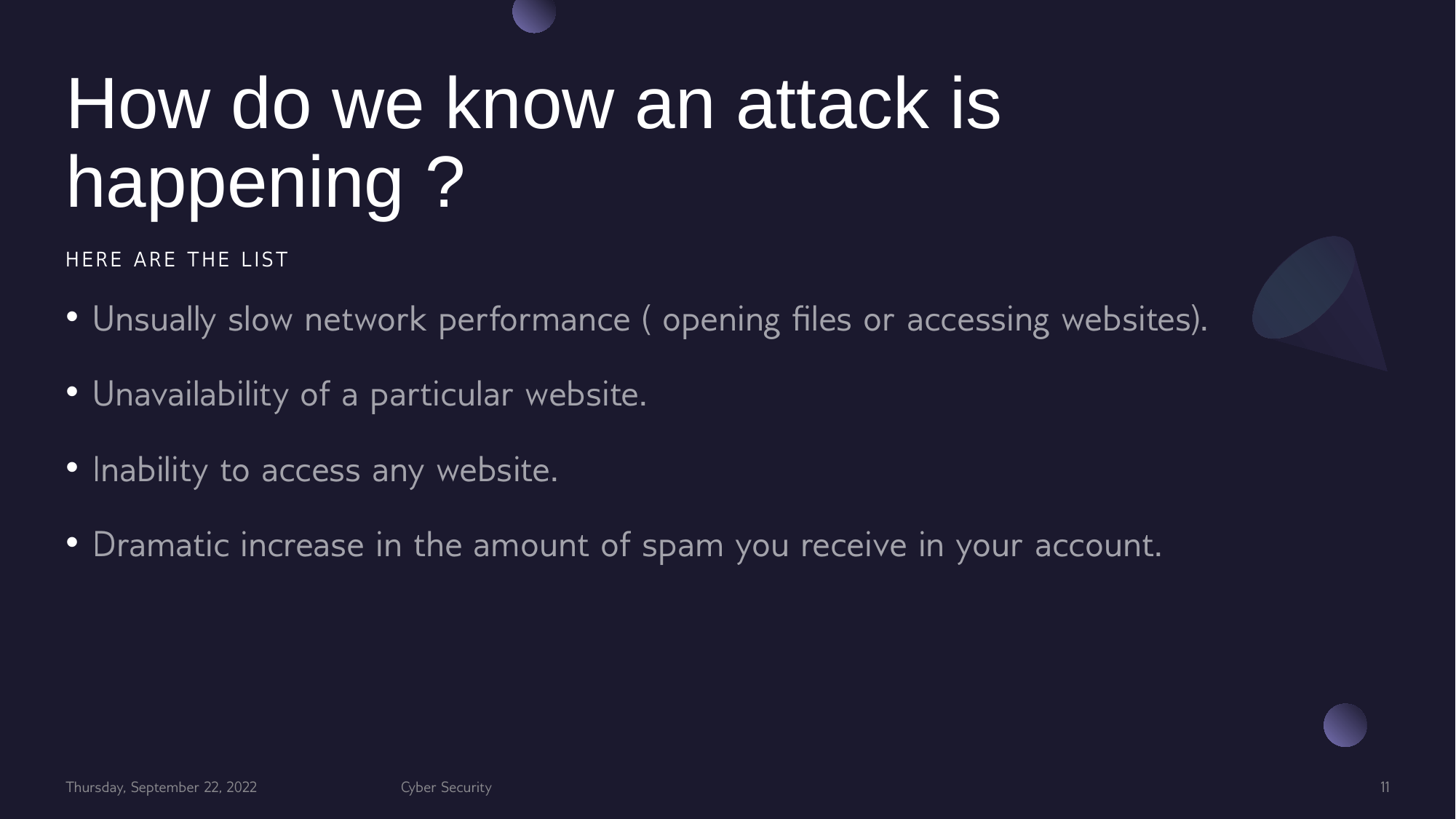

# How do we know an attack is happening ?
Here are the list

Unsually slow network performance ( opening files or accessing websites).
Unavailability of a particular website.
Inability to access any website.
Dramatic increase in the amount of spam you receive in your account.

Thursday, September 22, 2022
Cyber Security
11